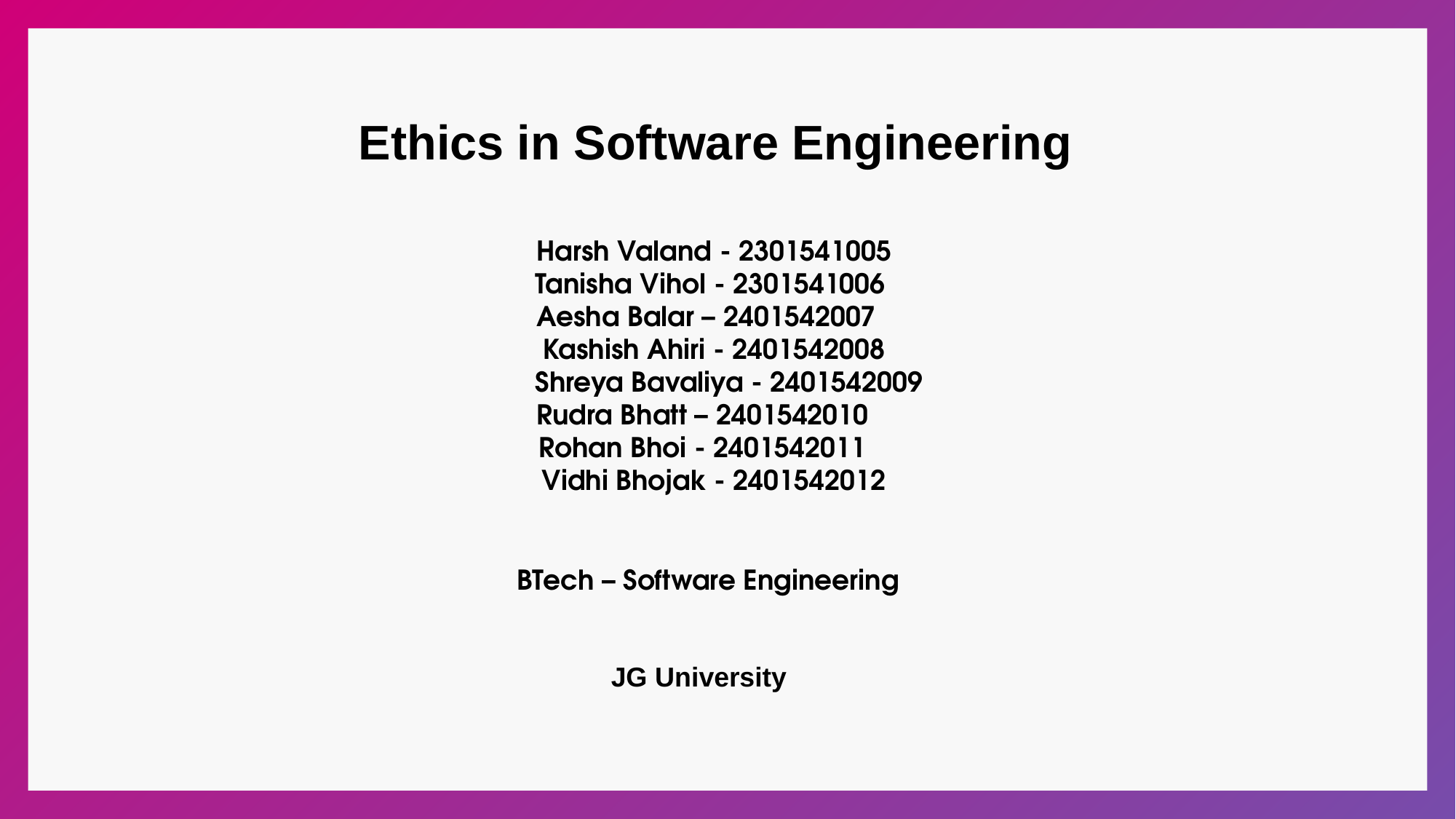

Ethics in Software Engineering
   Harsh Valand - 2301541005
  Tanisha Vihol - 2301541006
 Aesha Balar – 2401542007
   Kashish Ahiri - 2401542008
       Shreya Bavaliya - 2401542009
Rudra Bhatt – 2401542010
Rohan Bhoi - 2401542011
   Vidhi Bhojak - 2401542012
BTech – Software Engineering
JG University